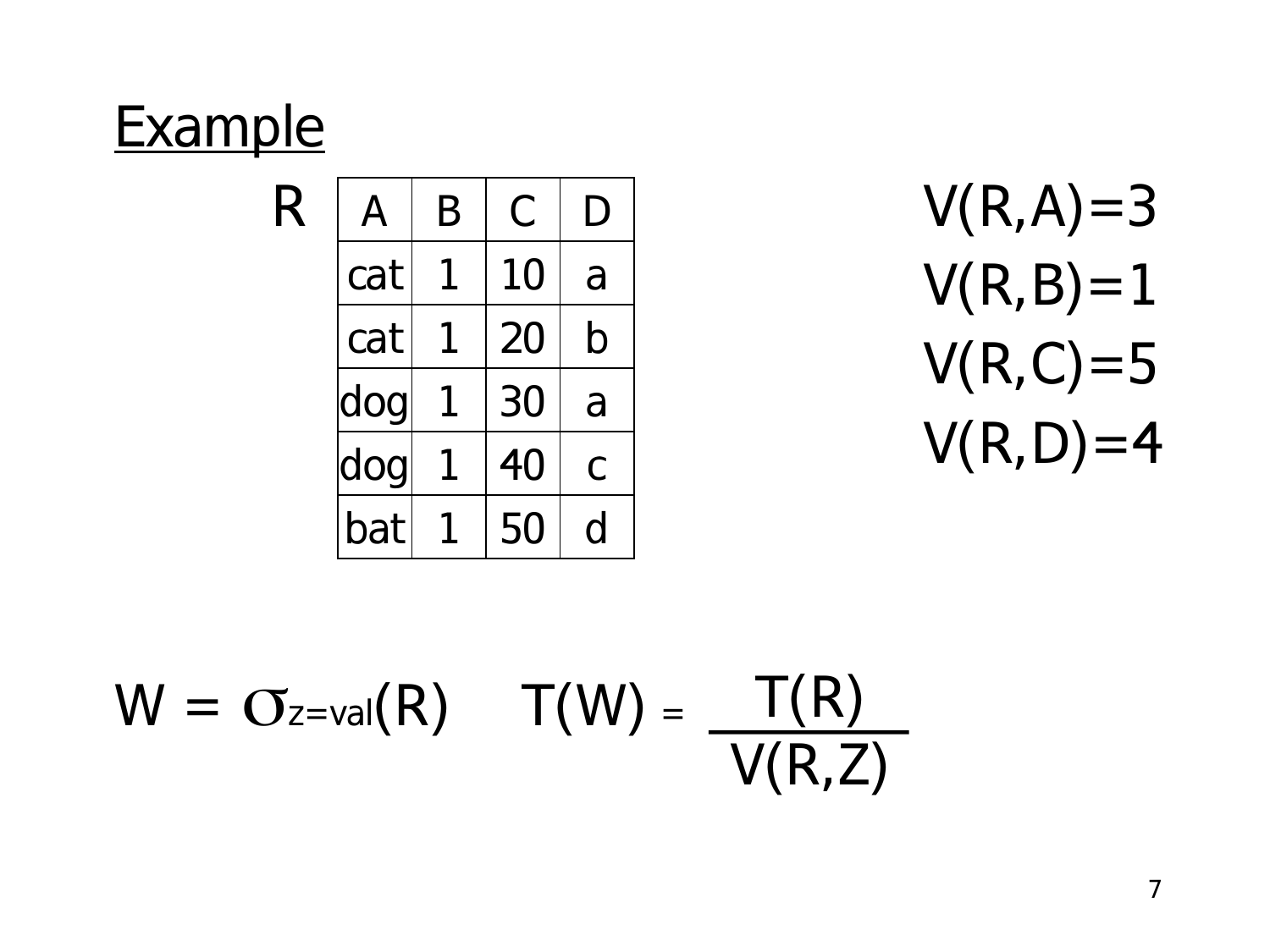

Example
         R					V(R,A)=3
							V(R,B)=1
							V(R,C)=5
							V(R,D)=4

W = σz=val(R)    T(W) =

A
B
C
D
cat
1
10
a
cat
1
20
b
dog
1
30
a
dog
1
40
c
bat
1
50
d
T(R)
V(R,Z)

7